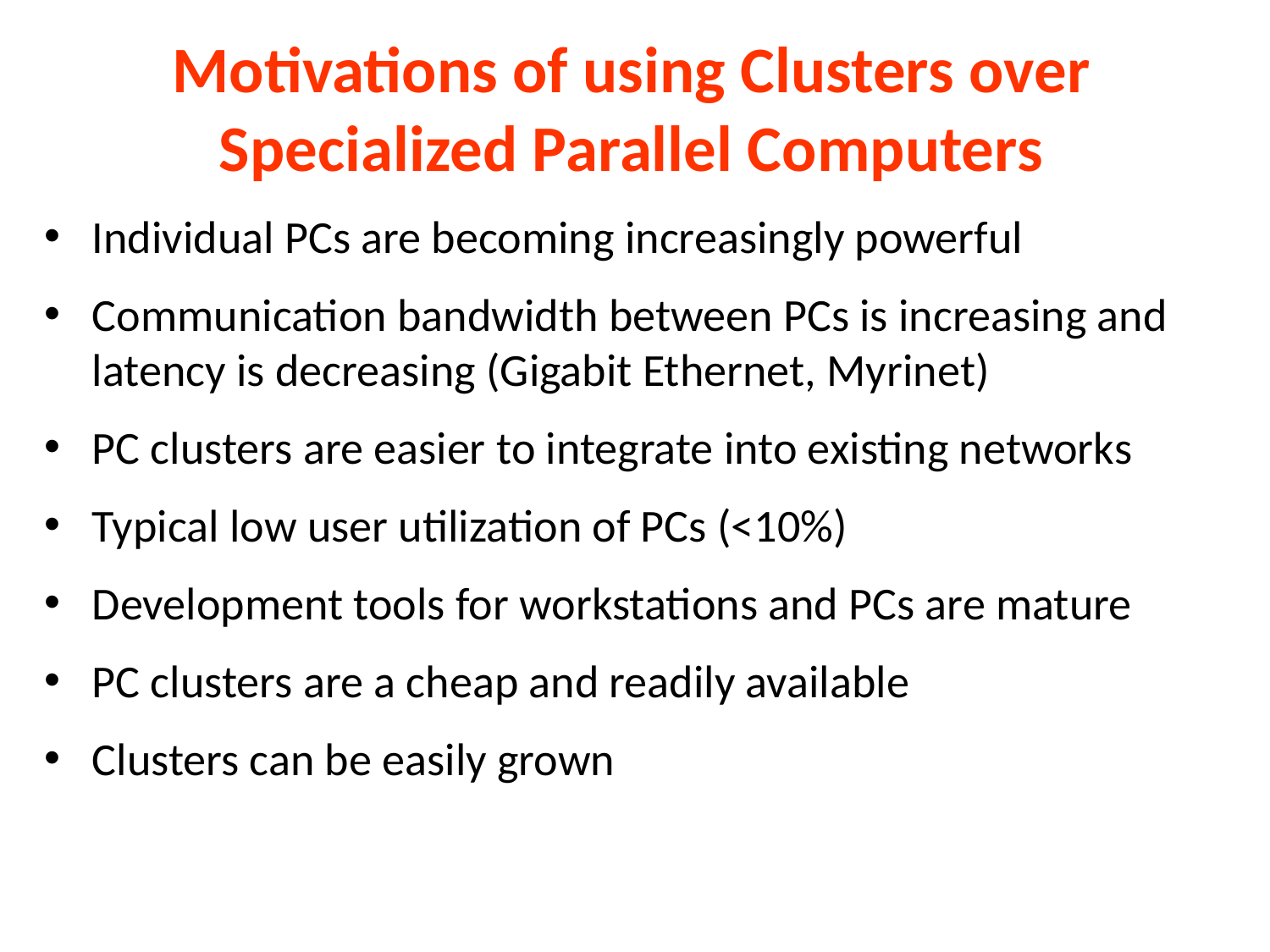

# Motivations of using Clusters over Specialized Parallel Computers
Individual PCs are becoming increasingly powerful
Communication bandwidth between PCs is increasing and latency is decreasing (Gigabit Ethernet, Myrinet)
PC clusters are easier to integrate into existing networks
Typical low user utilization of PCs (<10%)
Development tools for workstations and PCs are mature
PC clusters are a cheap and readily available
Clusters can be easily grown